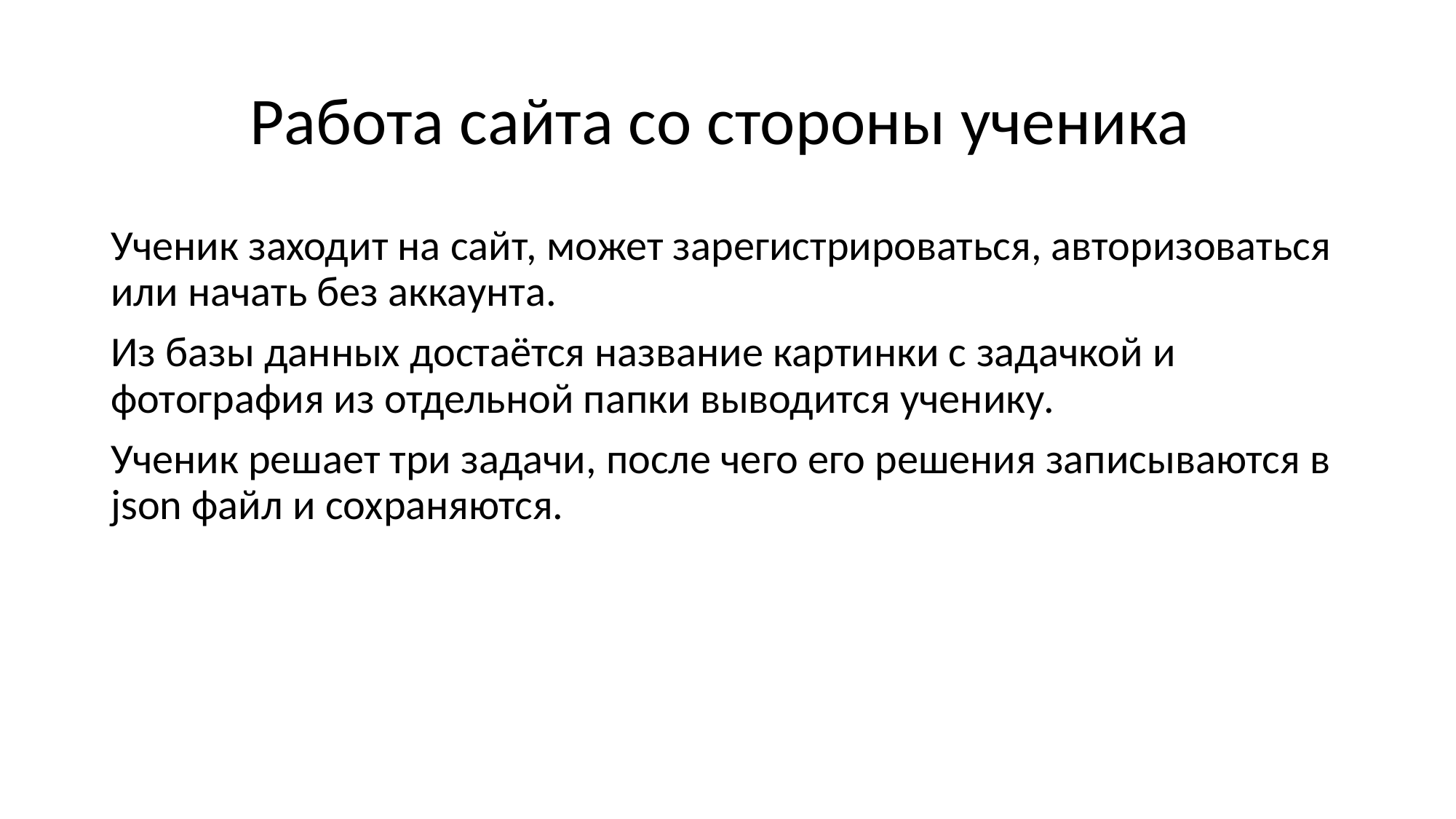

# Работа сайта со стороны ученика
Ученик заходит на сайт, может зарегистрироваться, авторизоваться или начать без аккаунта.
Из базы данных достаётся название картинки с задачкой и фотография из отдельной папки выводится ученику.
Ученик решает три задачи, после чего его решения записываются в json файл и сохраняются.